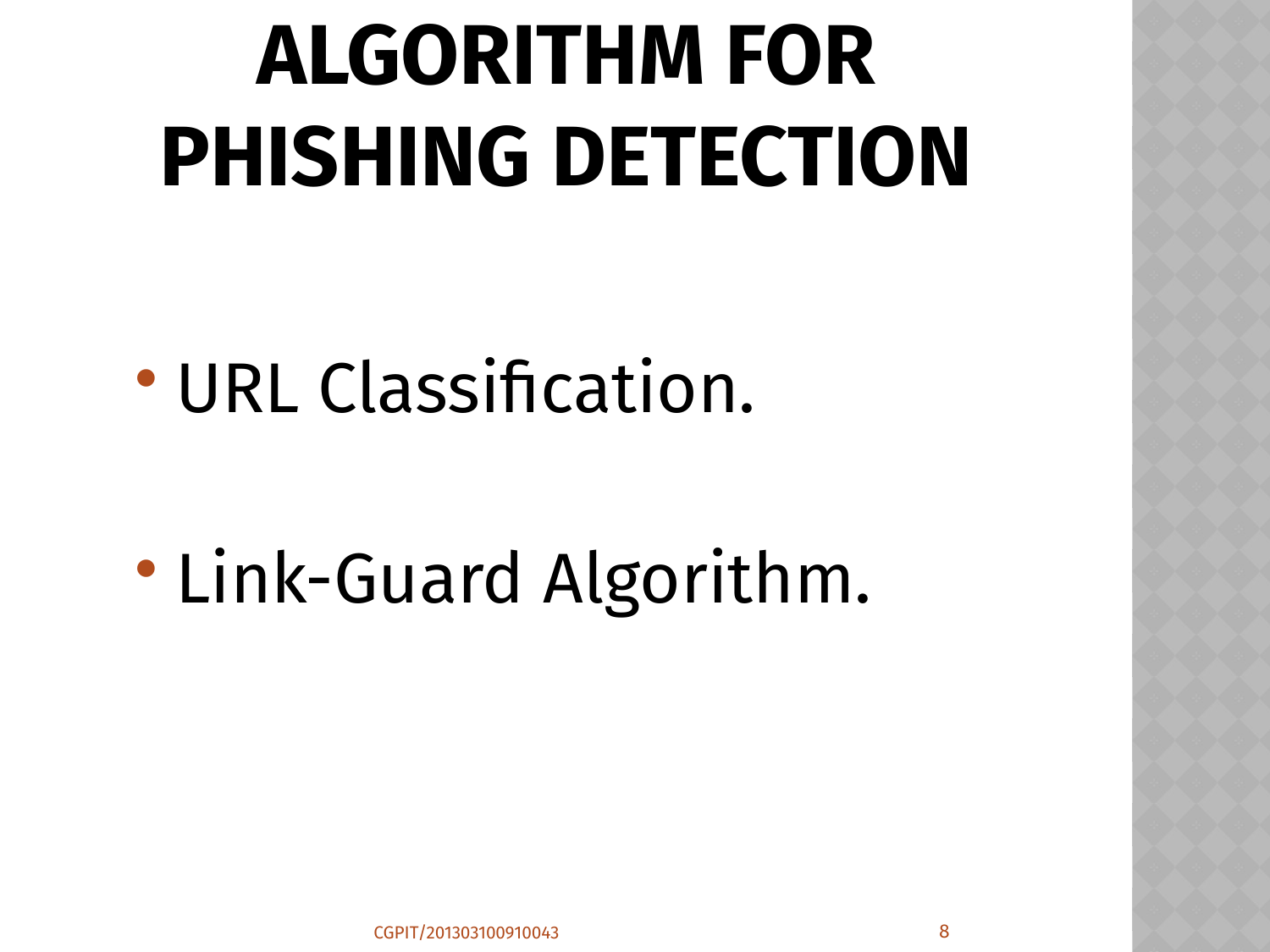

# Algorithm For phishing detection
URL Classification.

Link-Guard Algorithm.

8
CGPIT/201303100910043